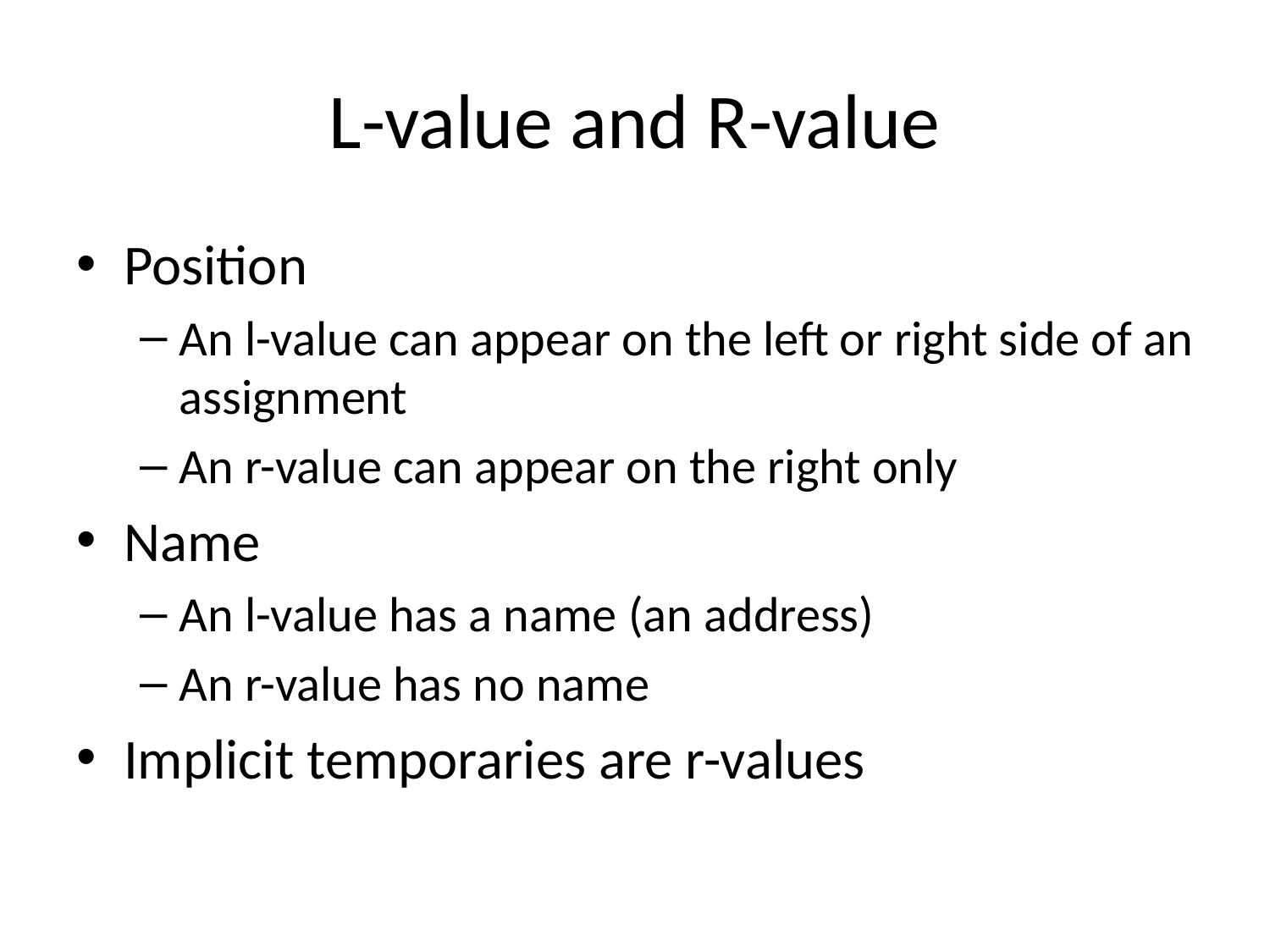

# L-value and R-value
Position
An l-value can appear on the left or right side of an assignment
An r-value can appear on the right only
Name
An l-value has a name (an address)
An r-value has no name
Implicit temporaries are r-values